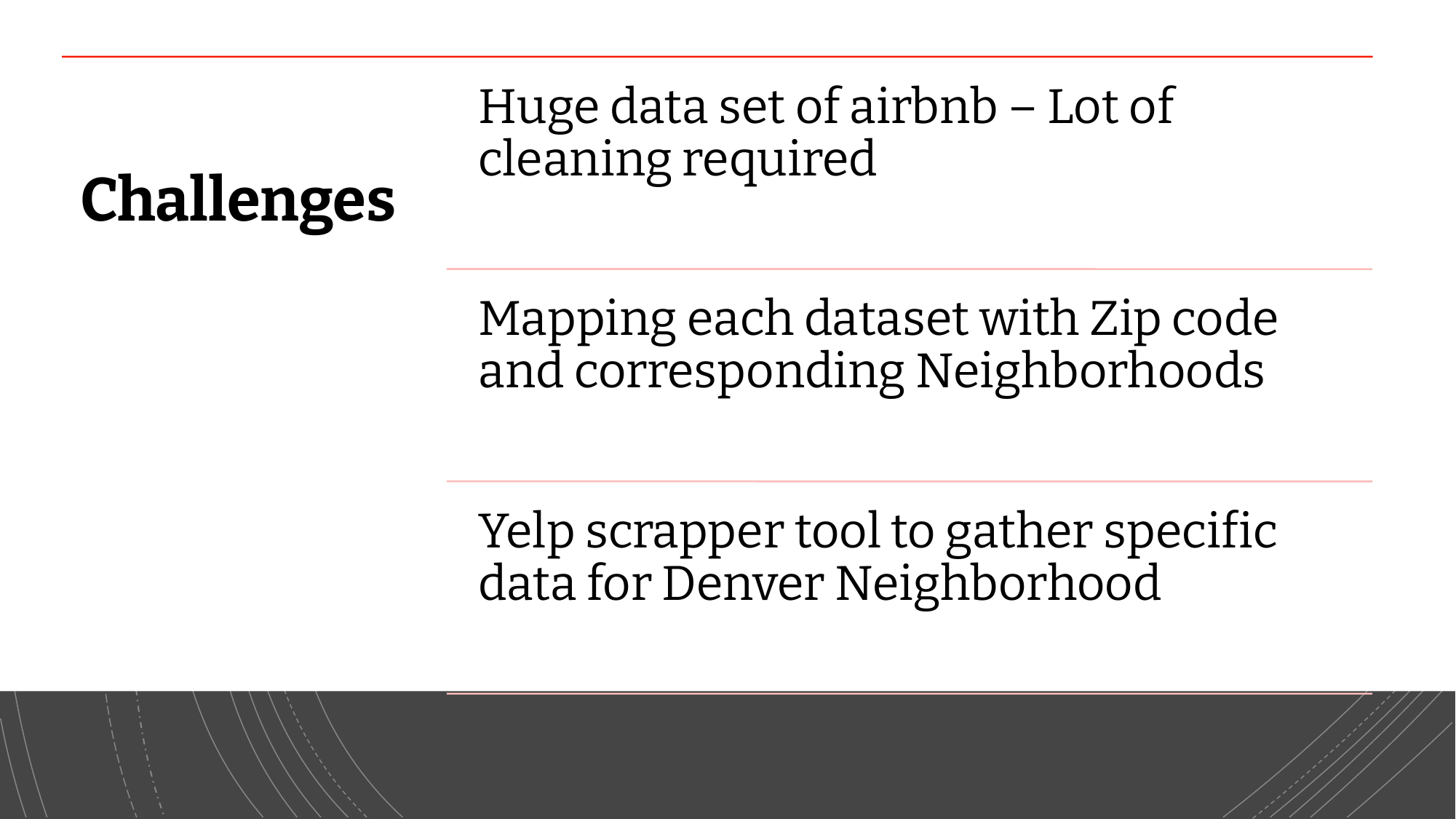

Challenges
Huge data set of airbnb – Lot of cleaning required
Mapping each dataset with Zip code and corresponding Neighborhoods
Yelp scrapper tool to gather specific data for Denver Neighborhood